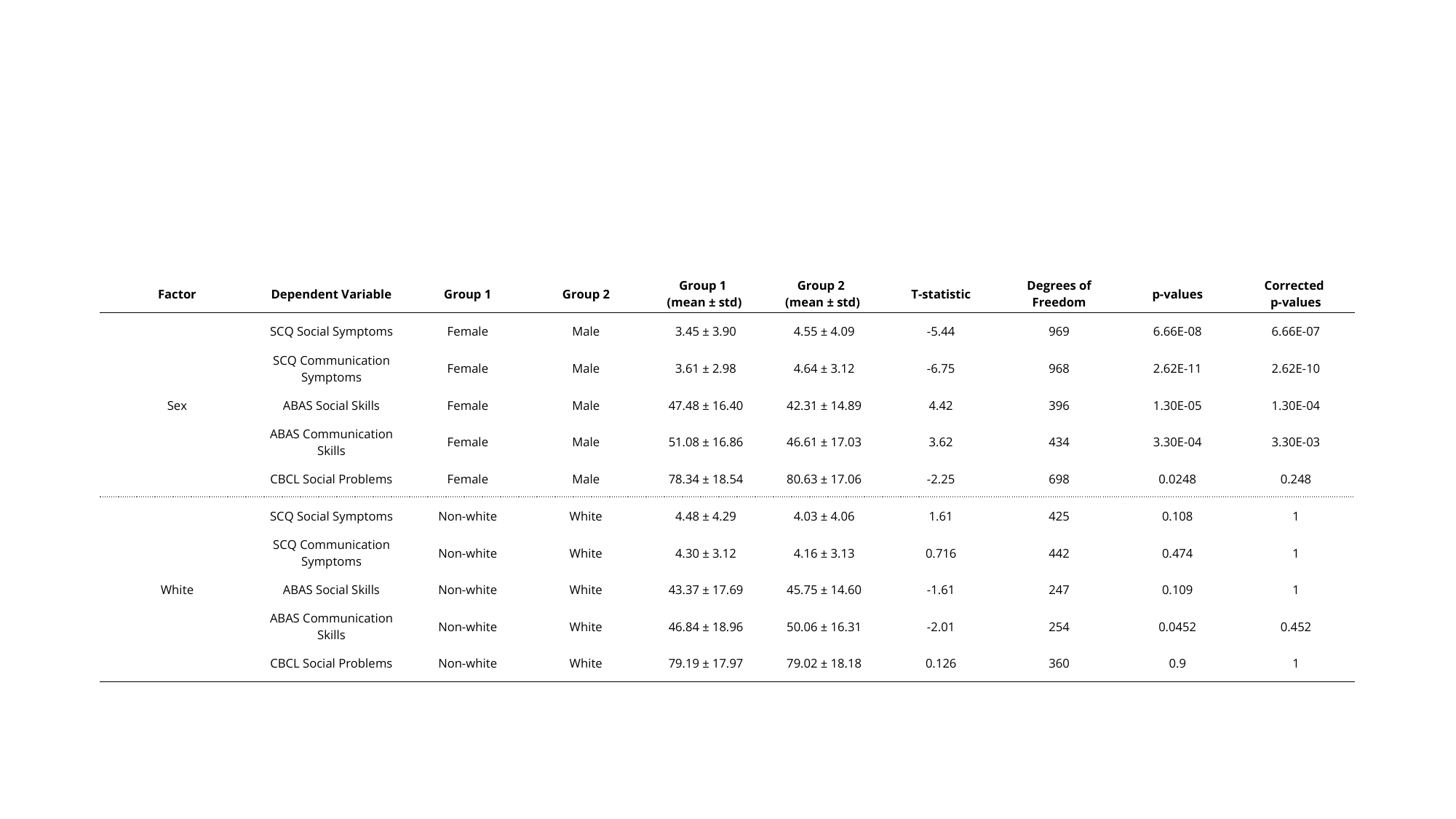

| Factor | Dependent Variable | Group 1 | Group 2 | Group 1 (mean ± std) | Group 2 (mean ± std) | T-statistic | Degrees of Freedom | p-values | Corrected p-values |
| --- | --- | --- | --- | --- | --- | --- | --- | --- | --- |
| Sex | SCQ Social Symptoms | Female | Male | 3.45 ± 3.90 | 4.55 ± 4.09 | -5.44 | 969 | 6.66E-08 | 6.66E-07 |
|  | SCQ Communication Symptoms | Female | Male | 3.61 ± 2.98 | 4.64 ± 3.12 | -6.75 | 968 | 2.62E-11 | 2.62E-10 |
|  | ABAS Social Skills | Female | Male | 47.48 ± 16.40 | 42.31 ± 14.89 | 4.42 | 396 | 1.30E-05 | 1.30E-04 |
|  | ABAS Communication Skills | Female | Male | 51.08 ± 16.86 | 46.61 ± 17.03 | 3.62 | 434 | 3.30E-04 | 3.30E-03 |
|  | CBCL Social Problems | Female | Male | 78.34 ± 18.54 | 80.63 ± 17.06 | -2.25 | 698 | 0.0248 | 0.248 |
| White | SCQ Social Symptoms | Non-white | White | 4.48 ± 4.29 | 4.03 ± 4.06 | 1.61 | 425 | 0.108 | 1 |
|  | SCQ Communication Symptoms | Non-white | White | 4.30 ± 3.12 | 4.16 ± 3.13 | 0.716 | 442 | 0.474 | 1 |
|  | ABAS Social Skills | Non-white | White | 43.37 ± 17.69 | 45.75 ± 14.60 | -1.61 | 247 | 0.109 | 1 |
|  | ABAS Communication Skills | Non-white | White | 46.84 ± 18.96 | 50.06 ± 16.31 | -2.01 | 254 | 0.0452 | 0.452 |
|  | CBCL Social Problems | Non-white | White | 79.19 ± 17.97 | 79.02 ± 18.18 | 0.126 | 360 | 0.9 | 1 |